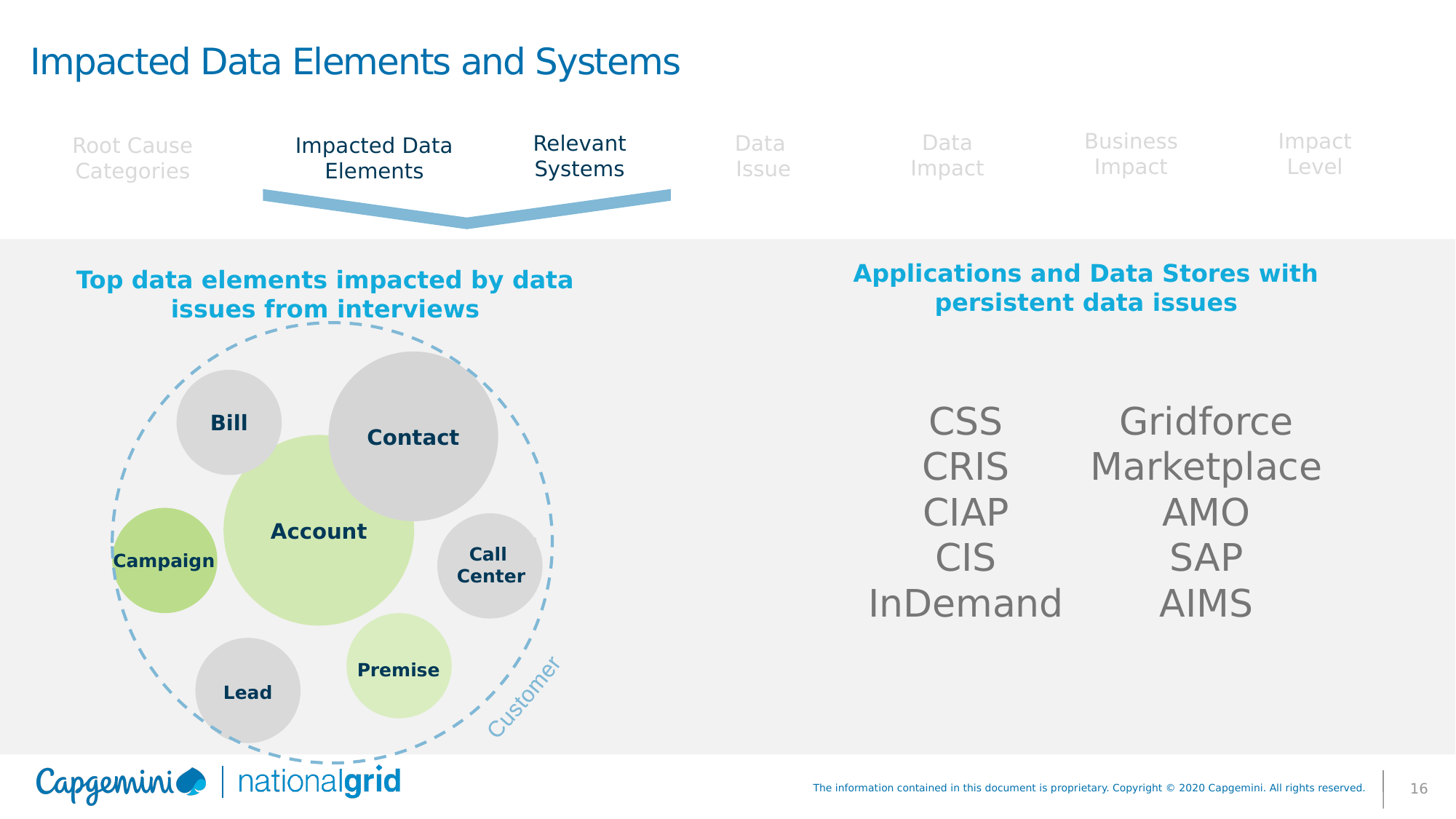

# Impacted Data Elements and Systems

Business Impact
Impact Level
Data Impact
Data
Issue
Relevant Systems
Root Cause Categories
Impacted Data Elements

Applications and Data Stores with persistent data issues
Top data elements impacted by data issues from interviews

Contact
Bill
CSS
CRIS
CIAP
CIS
InDemand
Gridforce
Marketplace
AMO
SAP
AIMS
Account

Call
Center
Campaign
Customer

Premise
Lead